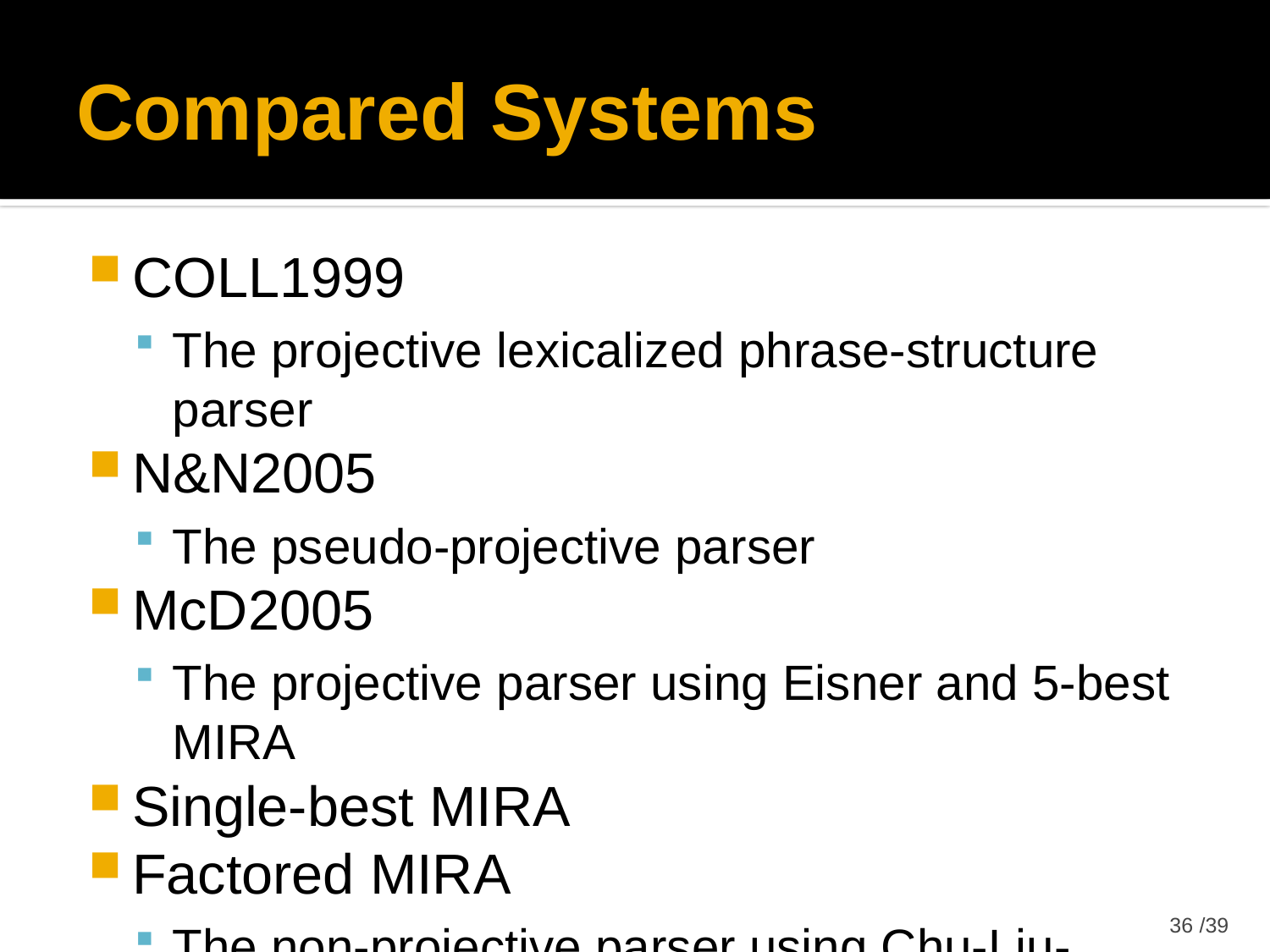

# Compared Systems
COLL1999
The projective lexicalized phrase-structure parser
N&N2005
The pseudo-projective parser
McD2005
The projective parser using Eisner and 5-best MIRA
Single-best MIRA
Factored MIRA
The non-projective parser using Chu-Liu-Edmonds
36 /39